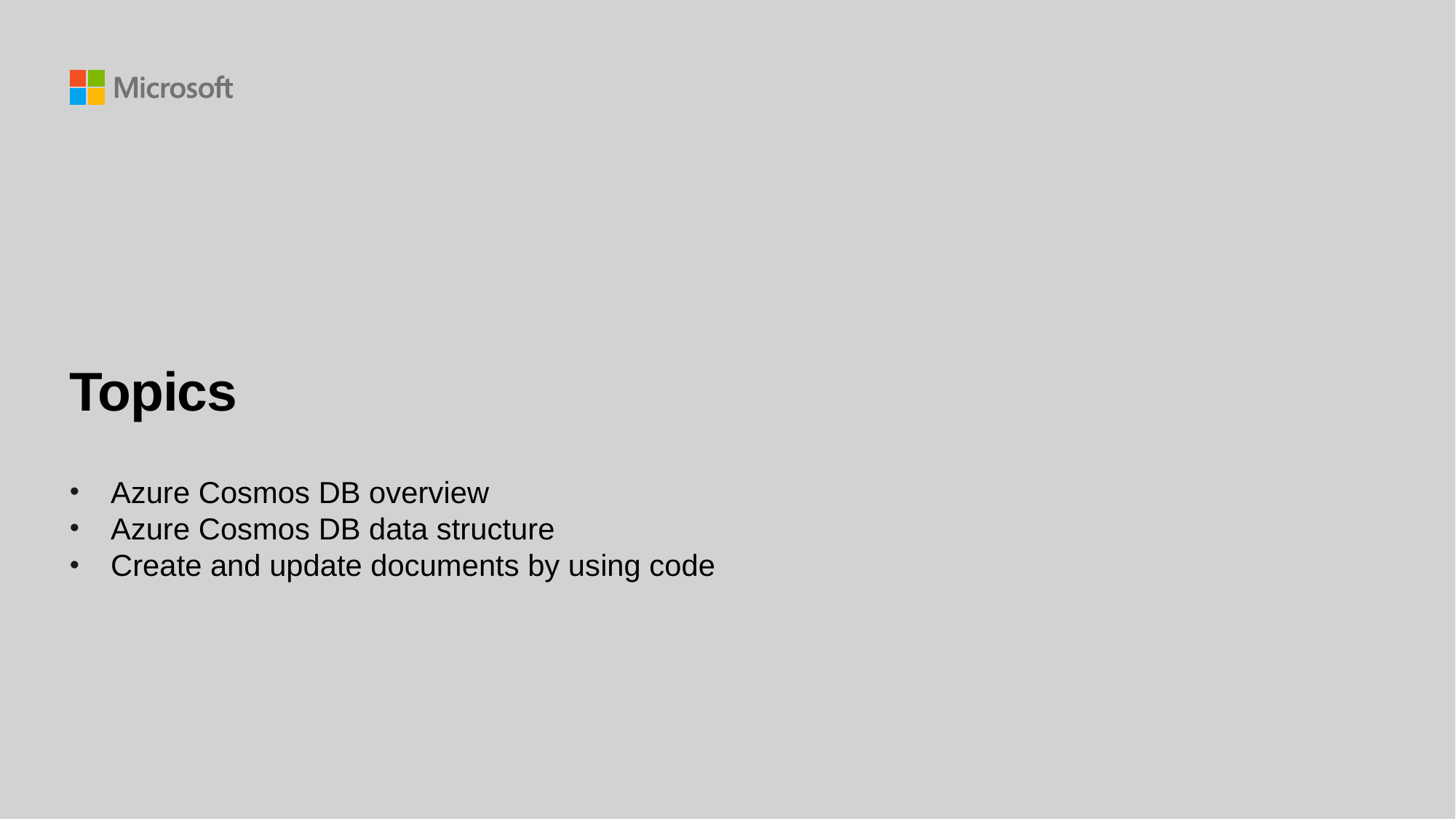

# Topics
Azure Cosmos DB overview
Azure Cosmos DB data structure
Create and update documents by using code